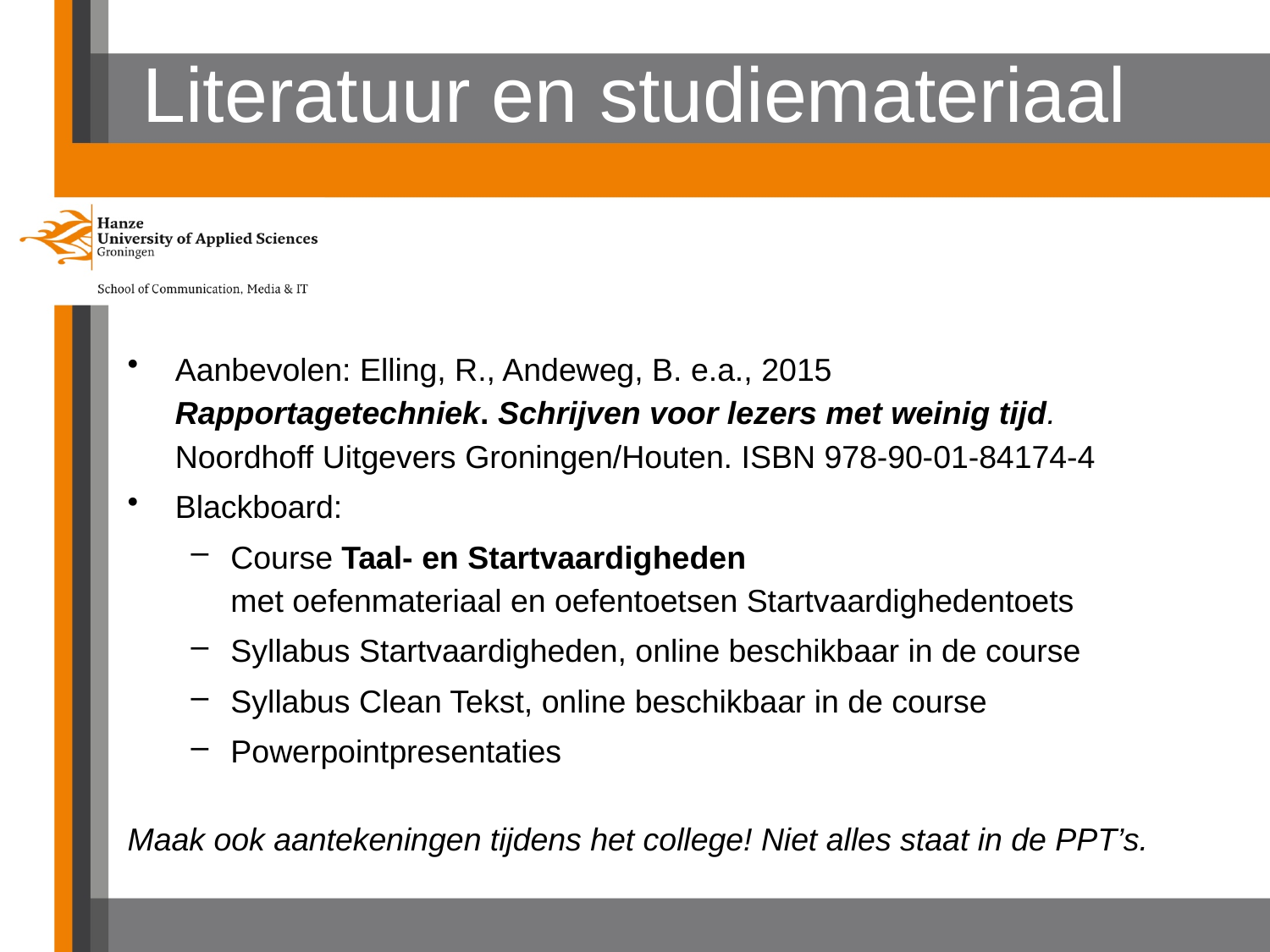

# Literatuur en studiemateriaal
Aanbevolen: Elling, R., Andeweg, B. e.a., 2015
Rapportagetechniek. Schrijven voor lezers met weinig tijd.
Noordhoff Uitgevers Groningen/Houten. ISBN 978-90-01-84174-4
Blackboard:
Course Taal- en Startvaardigheden
met oefenmateriaal en oefentoetsen Startvaardighedentoets
Syllabus Startvaardigheden, online beschikbaar in de course
Syllabus Clean Tekst, online beschikbaar in de course
Powerpointpresentaties
Maak ook aantekeningen tijdens het college! Niet alles staat in de PPT’s.